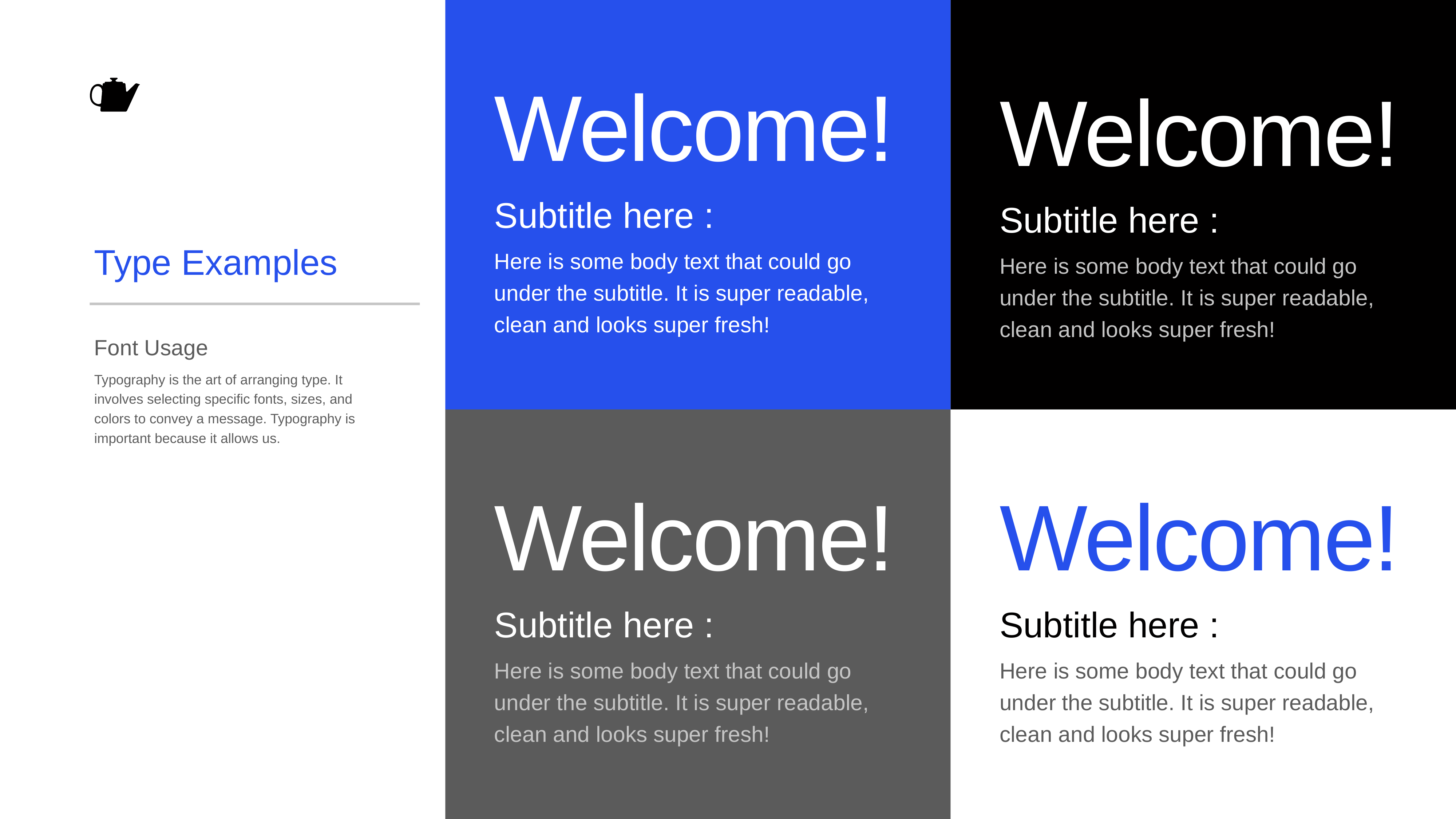

Welcome!

Welcome!
Subtitle here :
Subtitle here :
Type Examples
Here is some body text that could go under the subtitle. It is super readable, clean and looks super fresh!
Here is some body text that could go under the subtitle. It is super readable, clean and looks super fresh!

Font Usage
Typography is the art of arranging type. It involves selecting specific fonts, sizes, and colors to convey a message. Typography is important because it allows us.

Welcome!
Welcome!
Subtitle here :
Subtitle here :
Here is some body text that could go under the subtitle. It is super readable, clean and looks super fresh!
Here is some body text that could go under the subtitle. It is super readable, clean and looks super fresh!